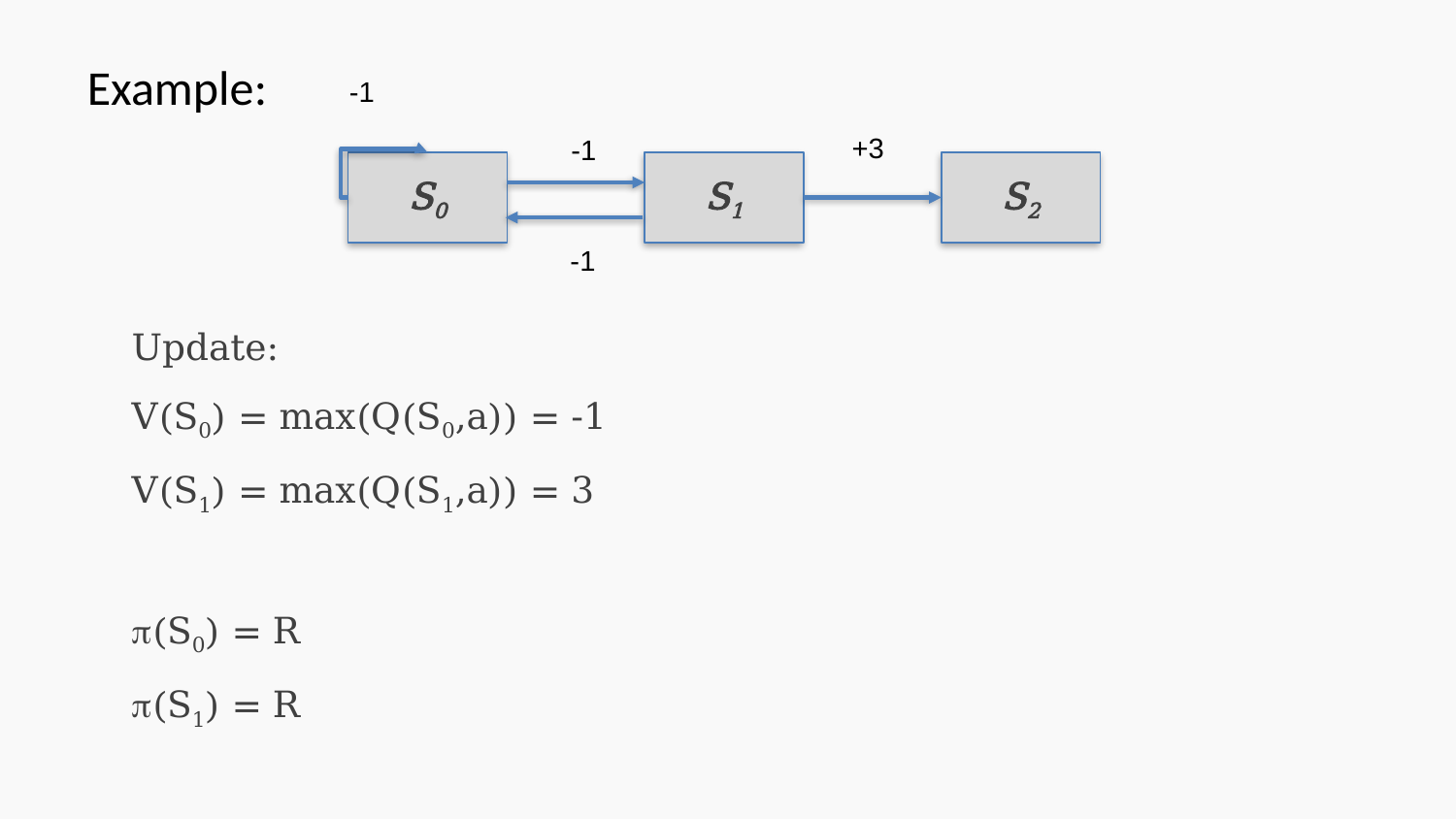

Example:
-1
+3
-1
S0
S1
S2
-1
Update:
V(S0) = max(Q(S0,a)) = -1
V(S1) = max(Q(S1,a)) = 3

π(S0) = R
π(S1) = R